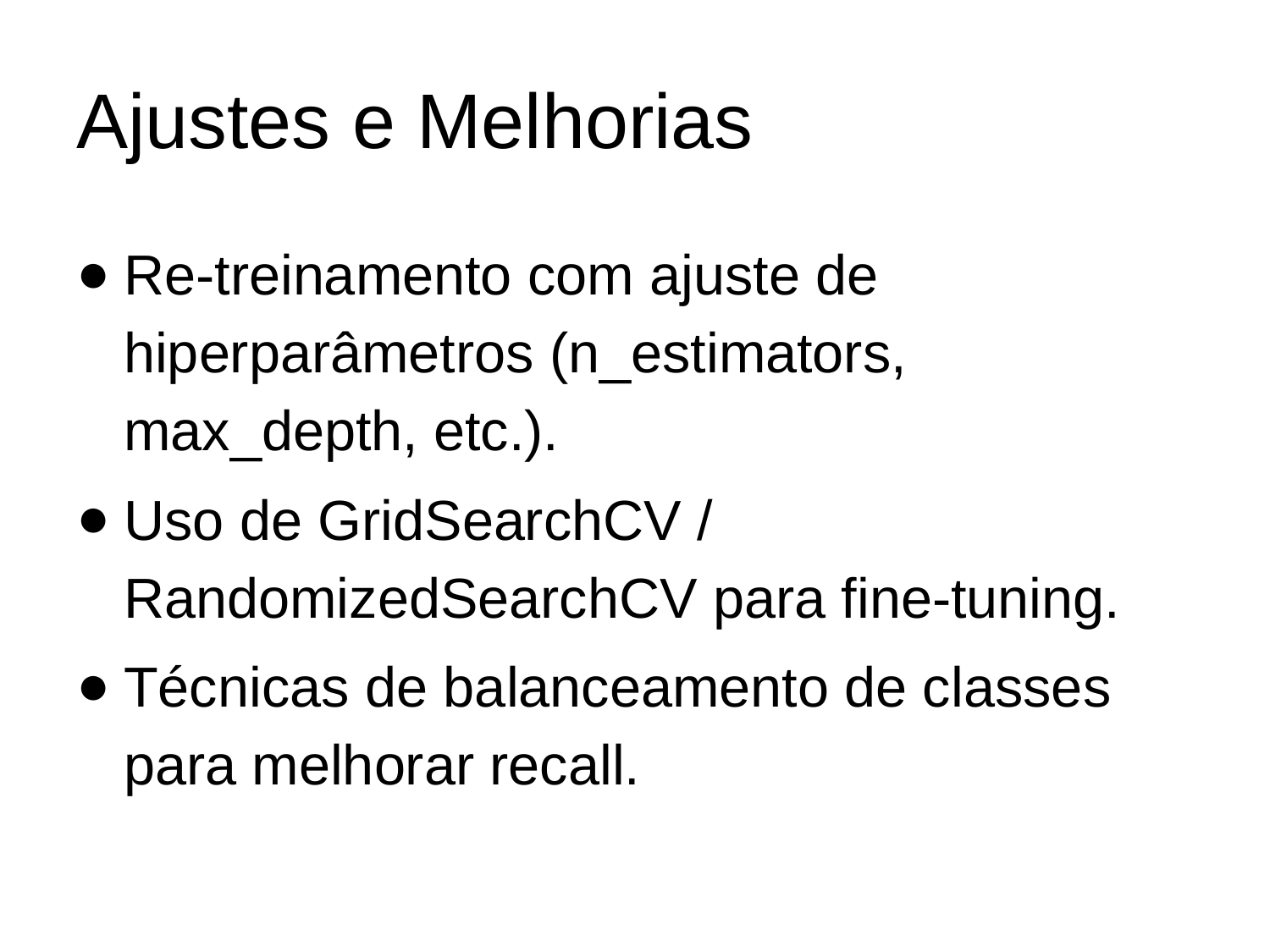

# Ajustes e Melhorias
Re-treinamento com ajuste de hiperparâmetros (n_estimators, max_depth, etc.).
Uso de GridSearchCV / RandomizedSearchCV para fine-tuning.
Técnicas de balanceamento de classes para melhorar recall.